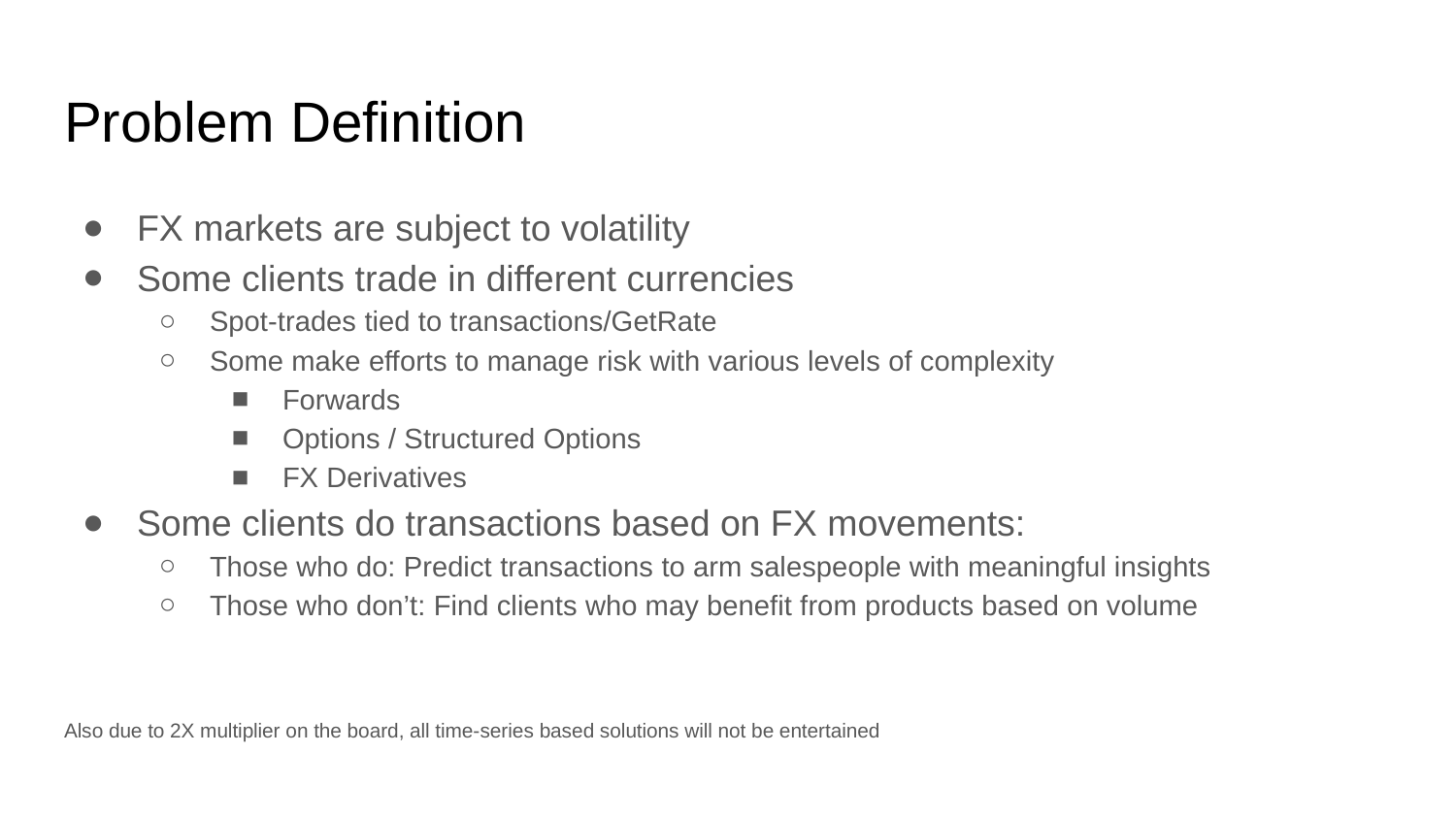

# Problem Definition
FX markets are subject to volatility
Some clients trade in different currencies
Spot-trades tied to transactions/GetRate
Some make efforts to manage risk with various levels of complexity
Forwards
Options / Structured Options
FX Derivatives
Some clients do transactions based on FX movements:
Those who do: Predict transactions to arm salespeople with meaningful insights
Those who don’t: Find clients who may benefit from products based on volume

Also due to 2X multiplier on the board, all time-series based solutions will not be entertained